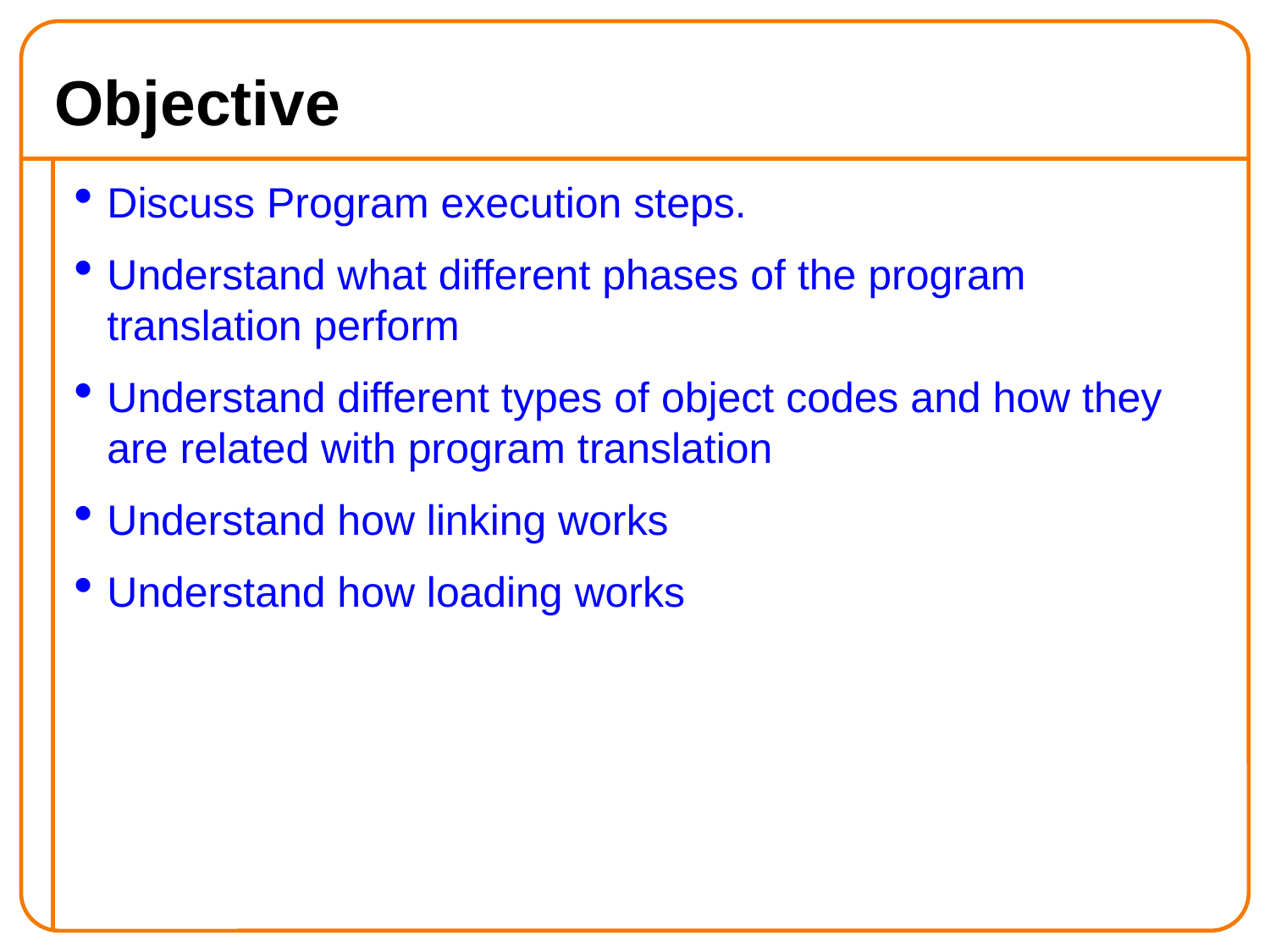

Objective
Discuss Program execution steps.
Understand what different phases of the program translation perform
Understand different types of object codes and how they are related with program translation
Understand how linking works
Understand how loading works